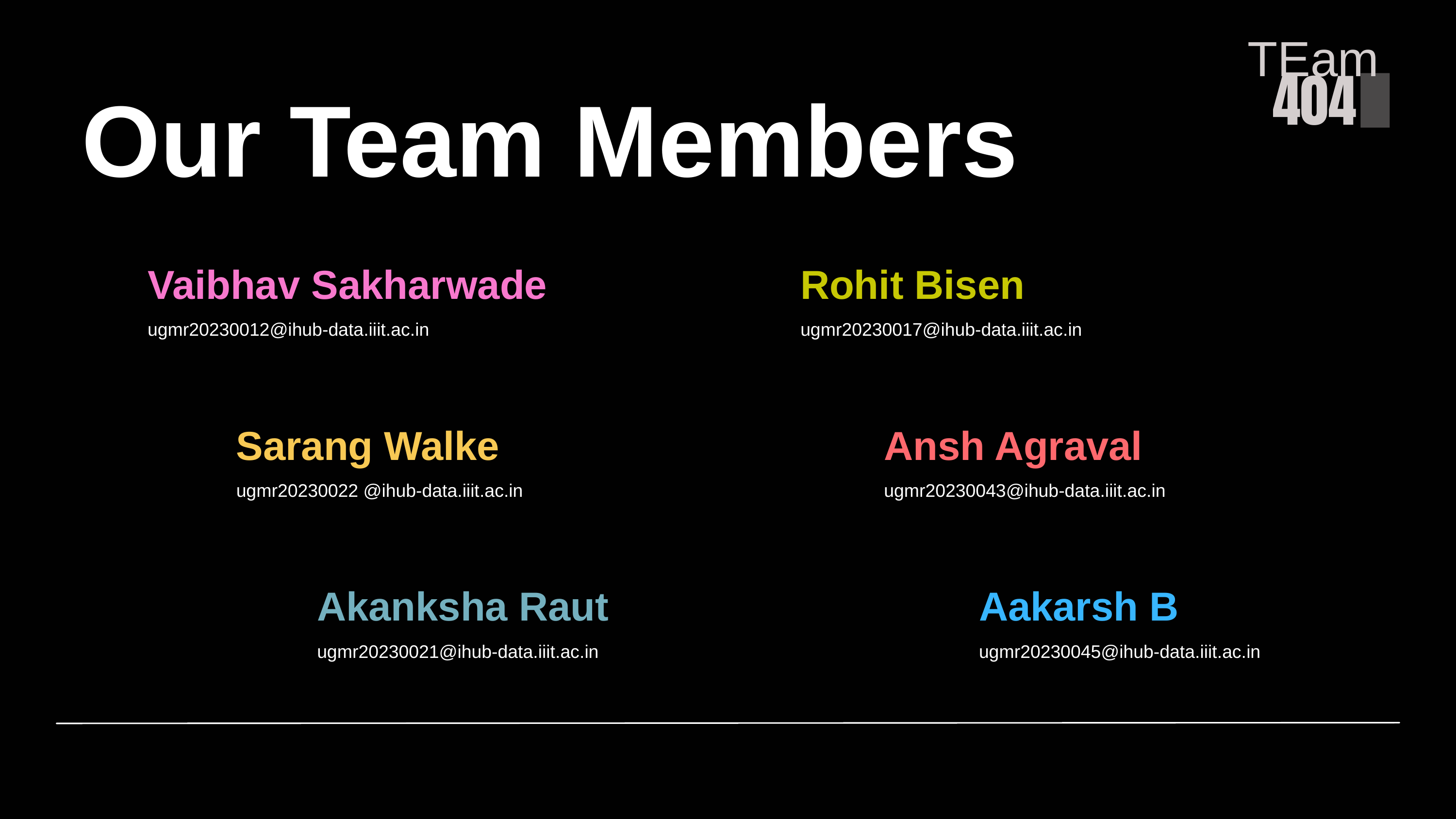

TEam

404
Our Team Members
Vaibhav Sakharwade
ugmr20230012@ihub-data.iiit.ac.in
Rohit Bisen
ugmr20230017@ihub-data.iiit.ac.in
Sarang Walke
ugmr20230022 @ihub-data.iiit.ac.in
Ansh Agraval
ugmr20230043@ihub-data.iiit.ac.in
Akanksha Raut
ugmr20230021@ihub-data.iiit.ac.in
Aakarsh B
ugmr20230045@ihub-data.iiit.ac.in